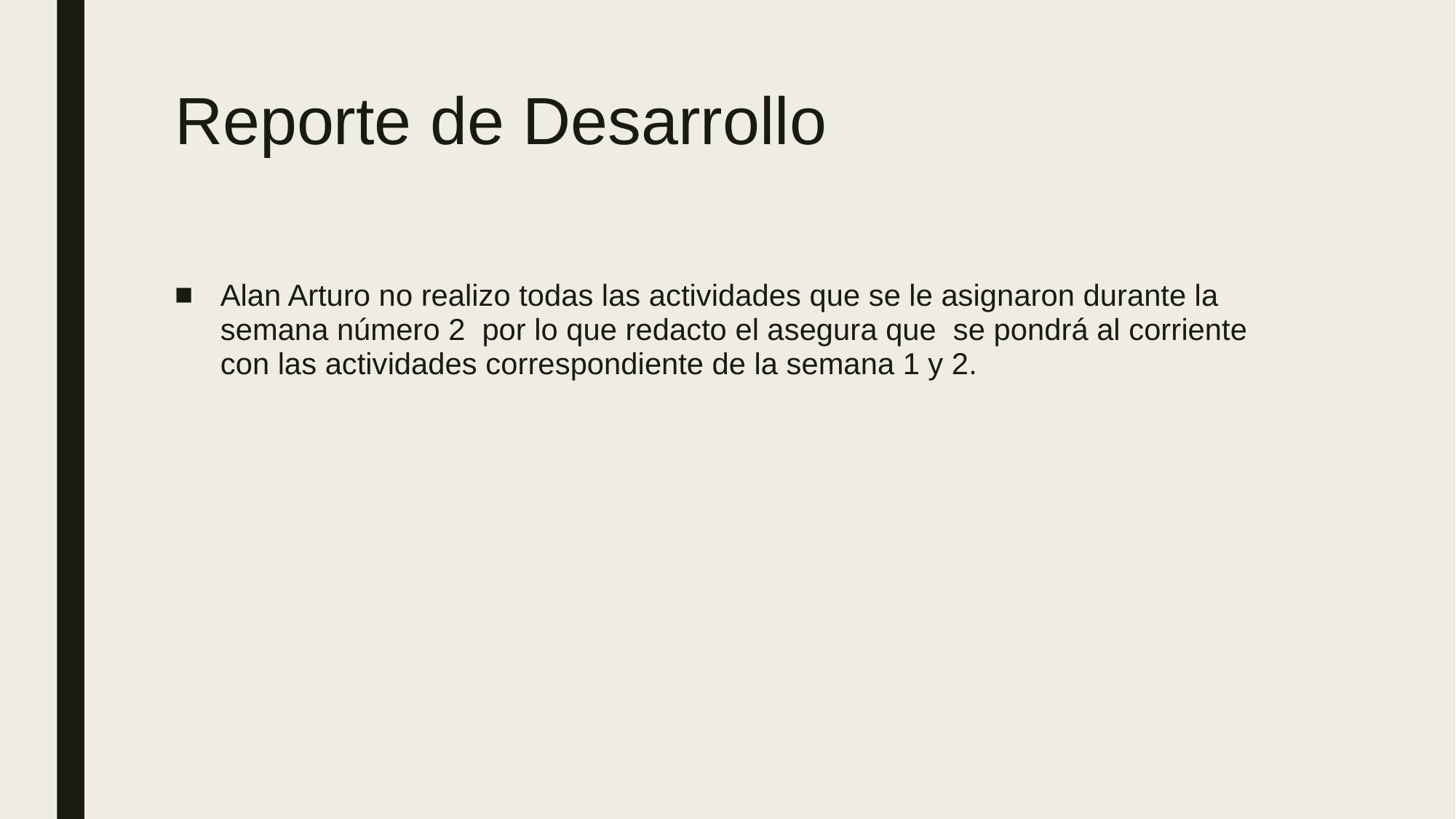

# Reporte de Desarrollo
Alan Arturo no realizo todas las actividades que se le asignaron durante la semana número 2  por lo que redacto el asegura que  se pondrá al corriente  con las actividades correspondiente de la semana 1 y 2.